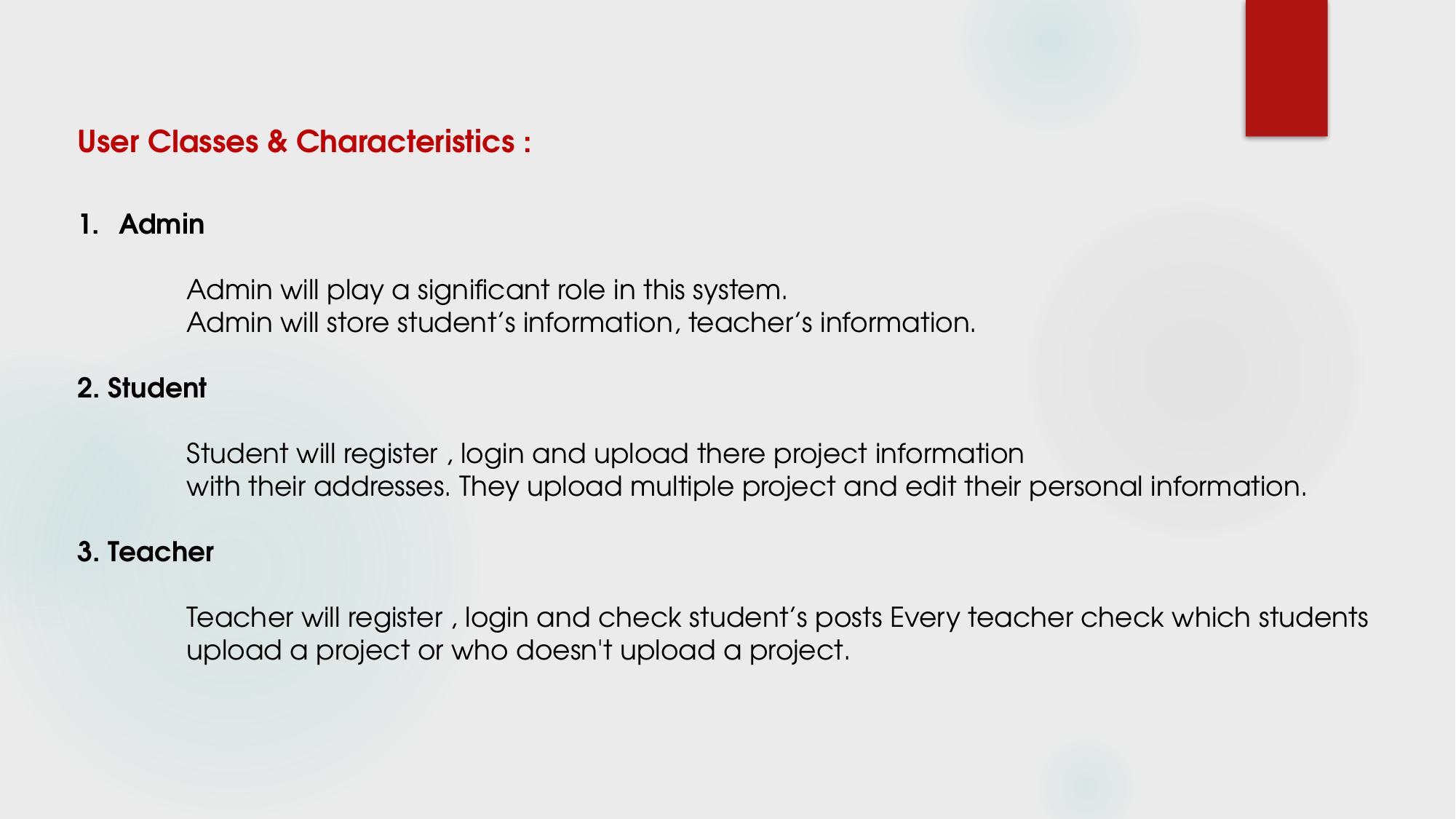

User Classes & Characteristics :
Admin

	Admin will play a significant role in this system.
	Admin will store student’s information, teacher’s information.

2. Student

	Student will register , login and upload there project information
	with their addresses. They upload multiple project and edit their personal information.

3. Teacher

	Teacher will register , login and check student’s posts Every teacher check which students
	upload a project or who doesn't upload a project.